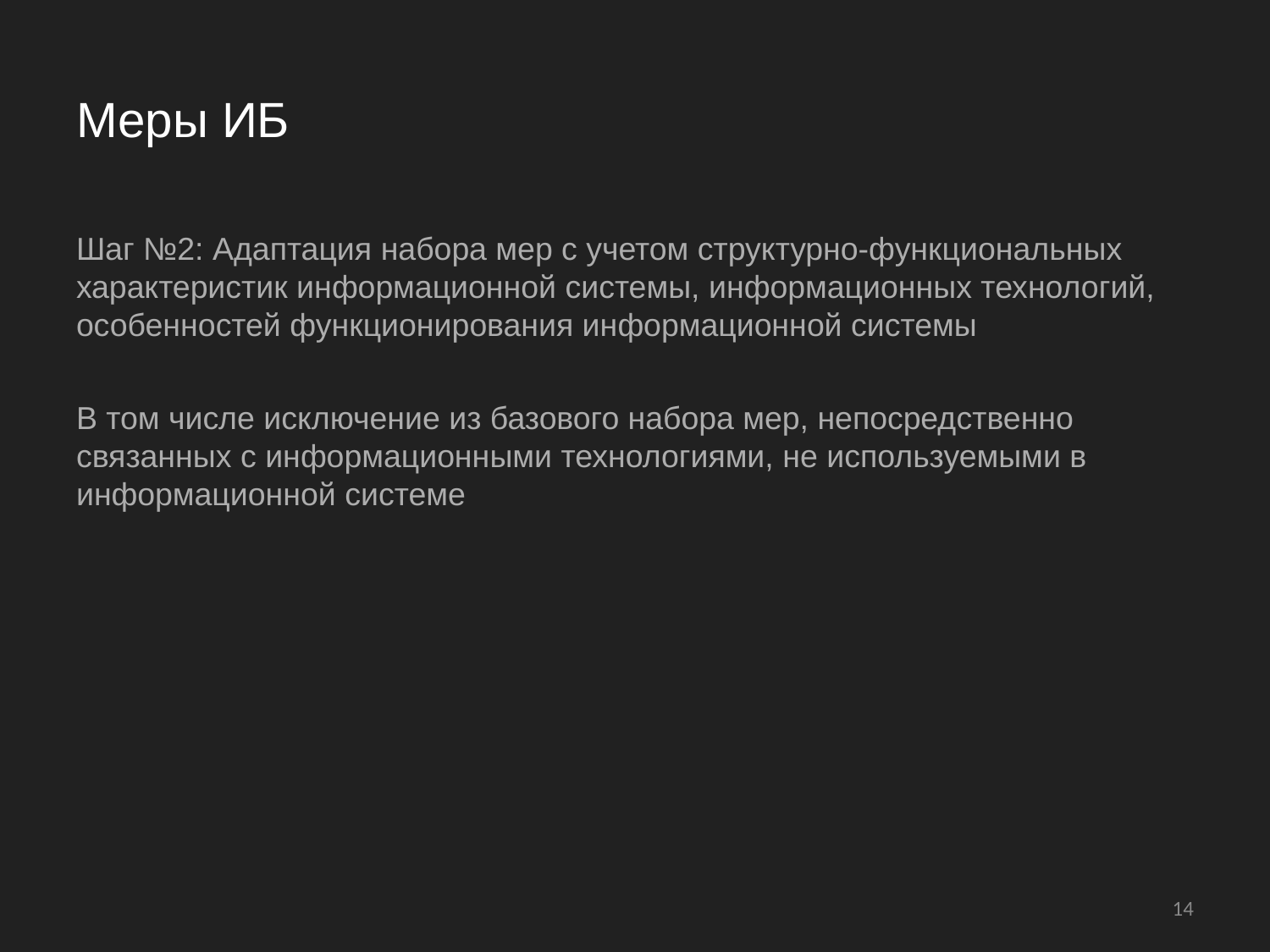

# Меры ИБ
Шаг №2: Адаптация набора мер с учетом структурно-функциональных характеристик информационной системы, информационных технологий, особенностей функционирования информационной системы

В том числе исключение из базового набора мер, непосредственно связанных с информационными технологиями, не используемыми в информационной системе
14